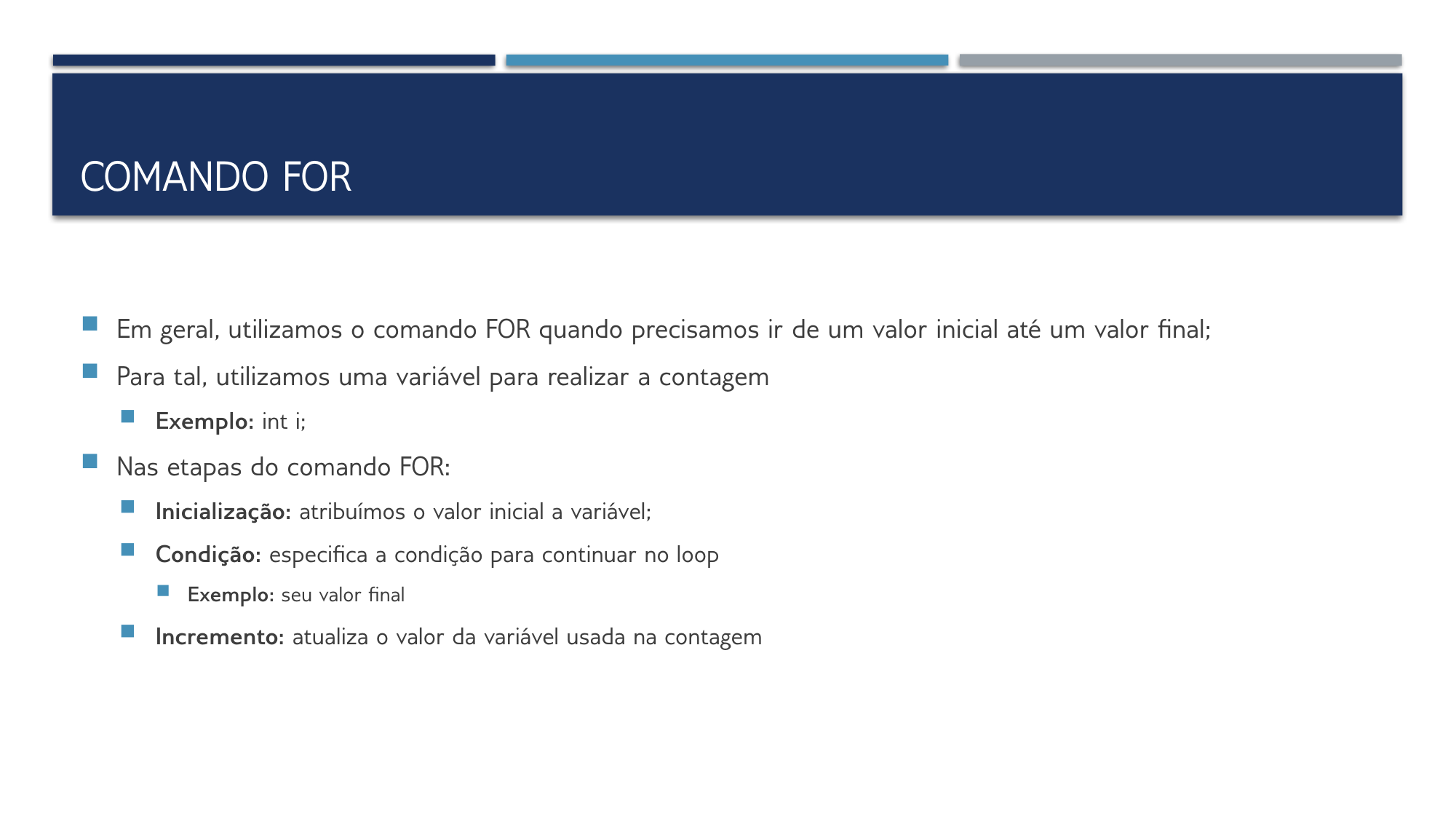

# COMANDO FOR
Em geral, utilizamos o comando FOR quando precisamos ir de um valor inicial até um valor final;
Para tal, utilizamos uma variável para realizar a contagem
Exemplo: int i;
Nas etapas do comando FOR:
Inicialização: atribuímos o valor inicial a variável;
Condição: especifica a condição para continuar no loop
Exemplo: seu valor final
Incremento: atualiza o valor da variável usada na contagem